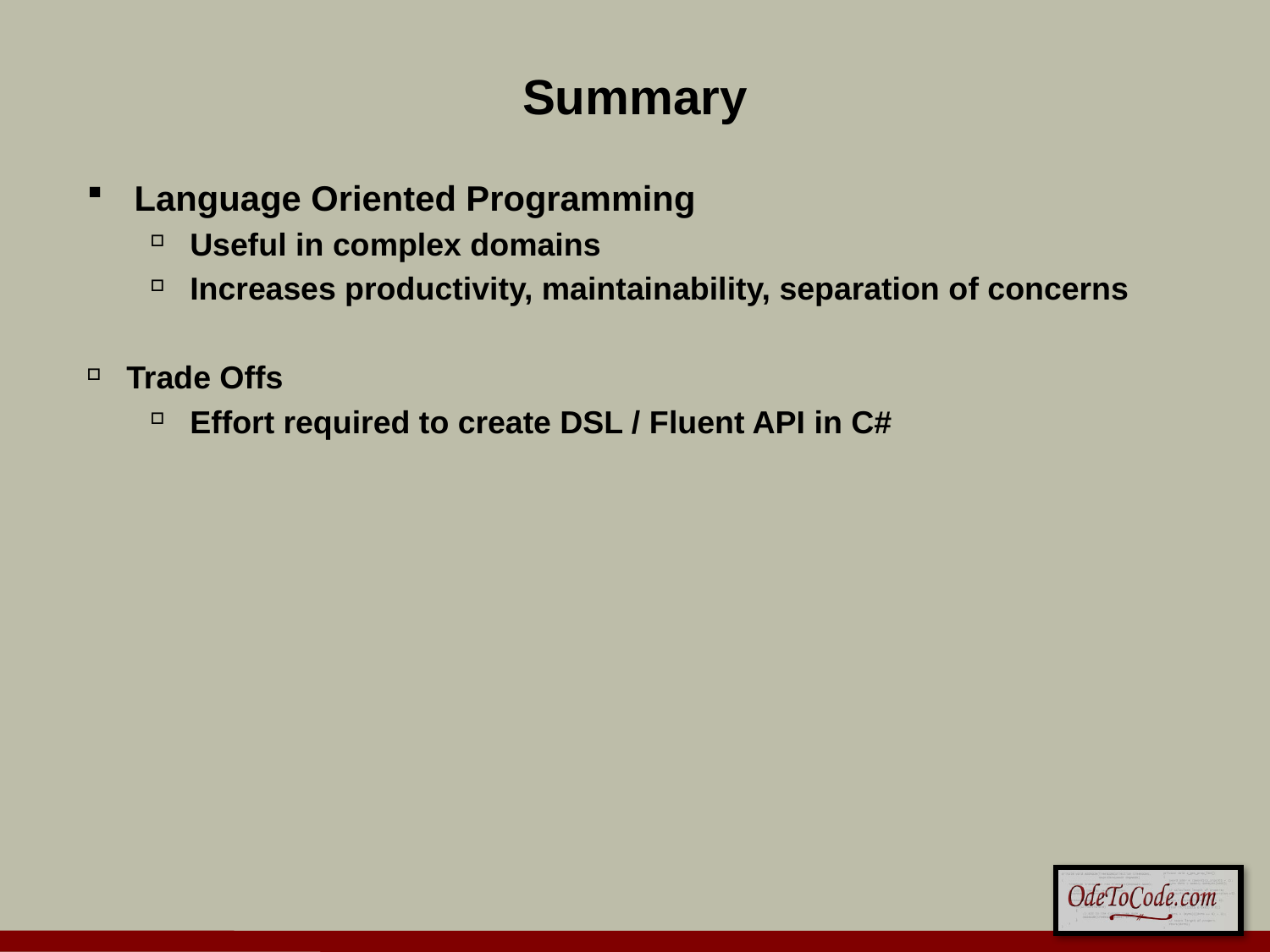

# Summary
Language Oriented Programming
Useful in complex domains
Increases productivity, maintainability, separation of concerns

Trade Offs
Effort required to create DSL / Fluent API in C#